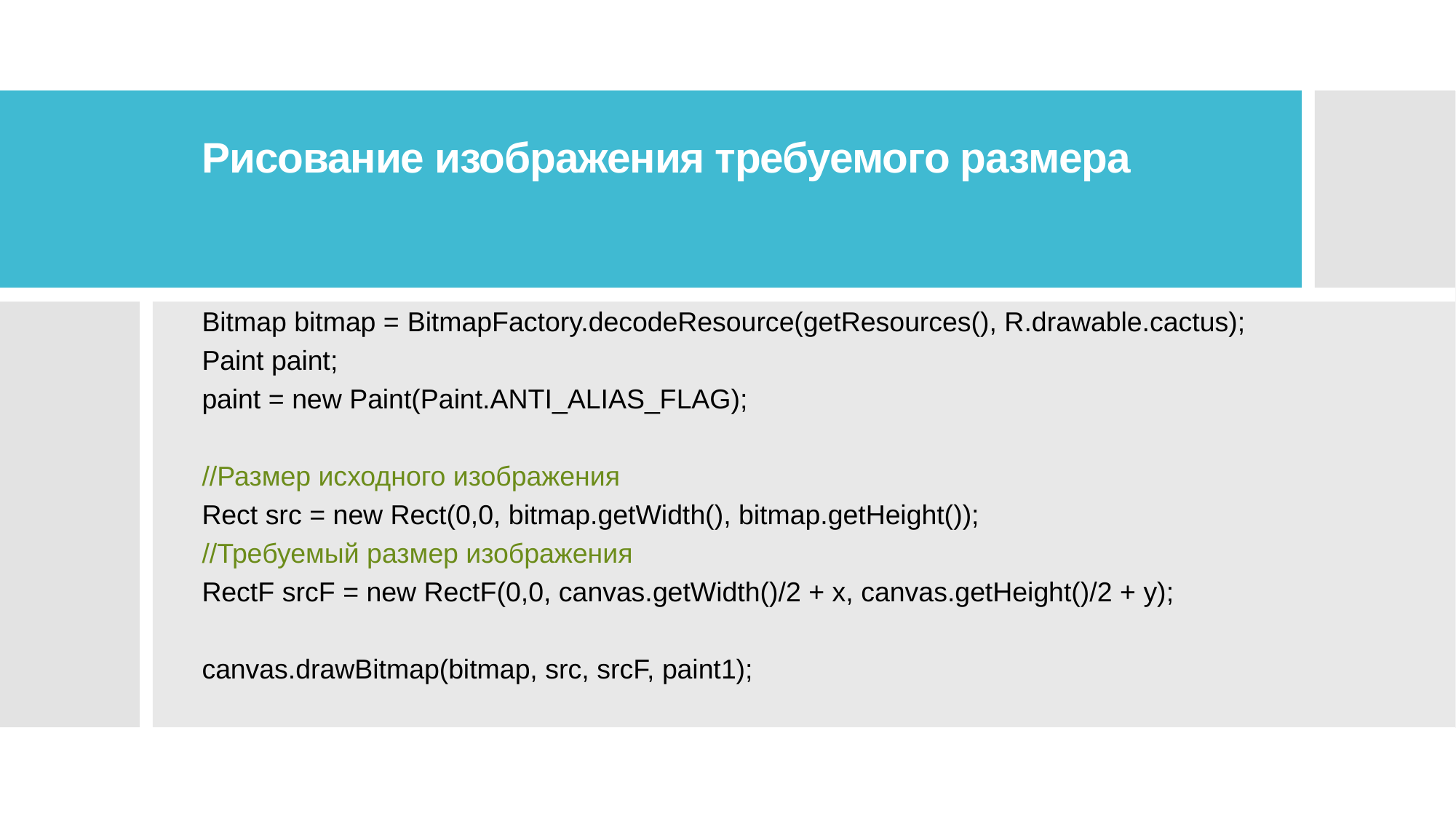

Рисование изображения требуемого размера

Bitmap bitmap = BitmapFactory.decodeResource(getResources(), R.drawable.cactus);
Paint paint;
paint = new Paint(Paint.ANTI_ALIAS_FLAG);

//Размер исходного изображения
Rect src = new Rect(0,0, bitmap.getWidth(), bitmap.getHeight());
//Требуемый размер изображения
RectF srcF = new RectF(0,0, canvas.getWidth()/2 + x, canvas.getHeight()/2 + y);

canvas.drawBitmap(bitmap, src, srcF, paint1);